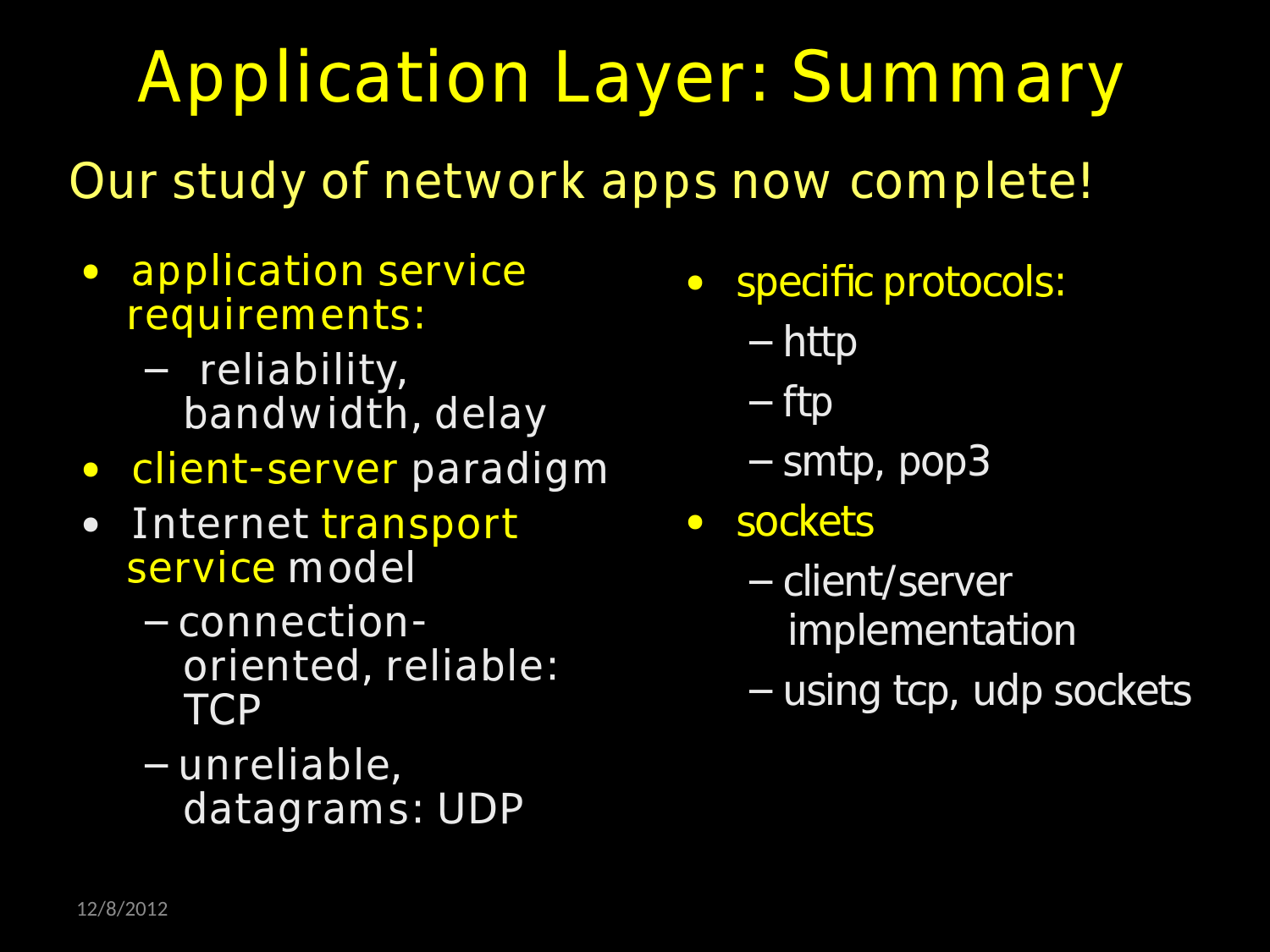

Application Layer: Summary

Our study of network apps now complete!
•   application service
	requirements:
		–   reliability,
			bandwidth, delay
•   client-server paradigm
•   Internet transport
	service model
		– connection-
			oriented, reliable:
			TCP
		– unreliable,
			datagrams: UDP
•   specific protocols:
	– http
	– ftp
	– smtp, pop3
•   sockets
	– client/server
		implementation
	– using tcp, udp sockets
12/8/2012